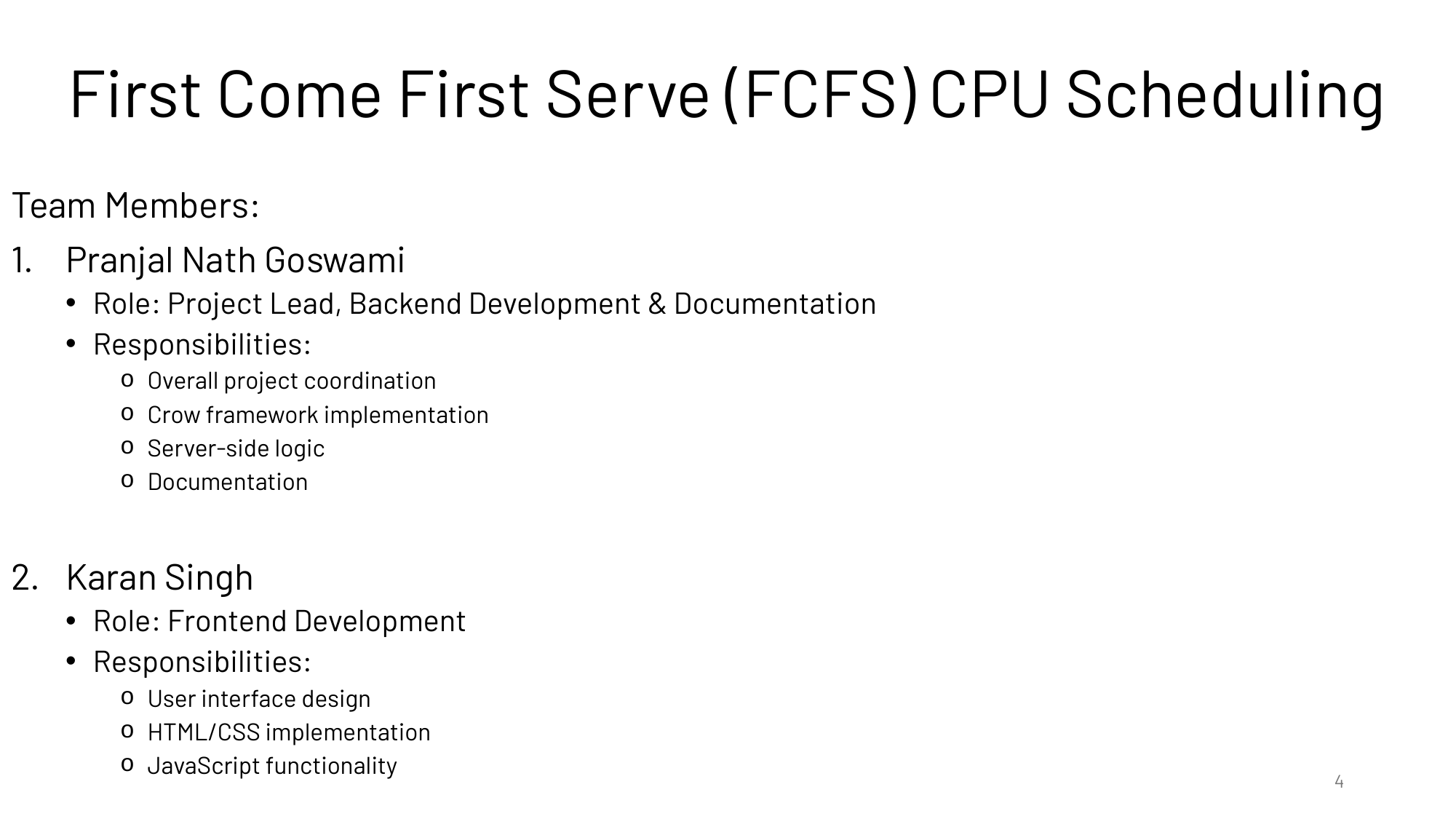

# First Come First Serve (FCFS) CPU Scheduling
Team Members:
Pranjal Nath Goswami
Role: Project Lead, Backend Development & Documentation
Responsibilities:
Overall project coordination
Crow framework implementation
Server-side logic
Documentation

Karan Singh
Role: Frontend Development
Responsibilities:
User interface design
HTML/CSS implementation
JavaScript functionality
4